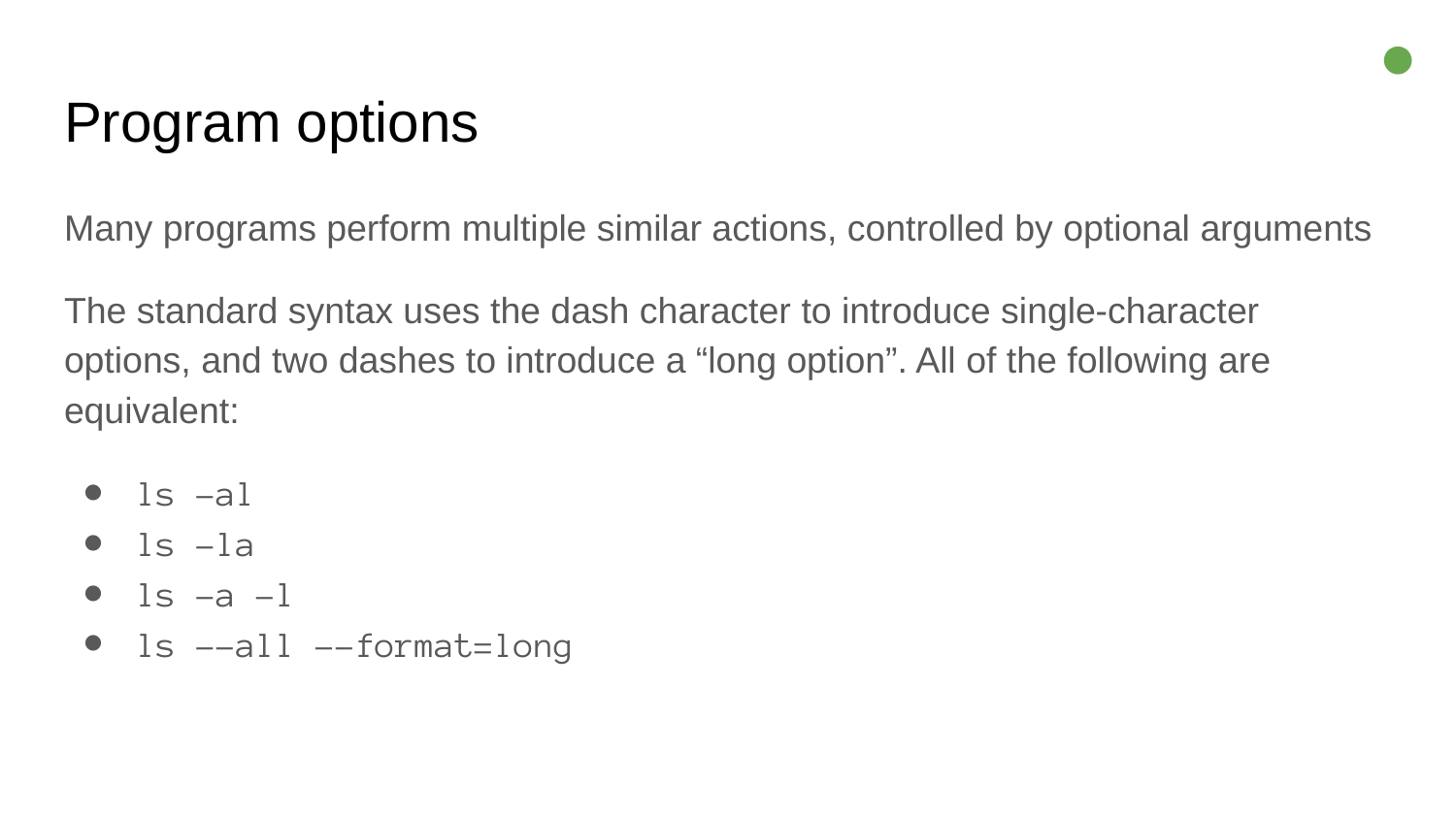

●
# Program options
Many programs perform multiple similar actions, controlled by optional arguments
The standard syntax uses the dash character to introduce single-character options, and two dashes to introduce a “long option”. All of the following are equivalent:
ls -al
ls -la
ls -a -l
ls --all --format=long